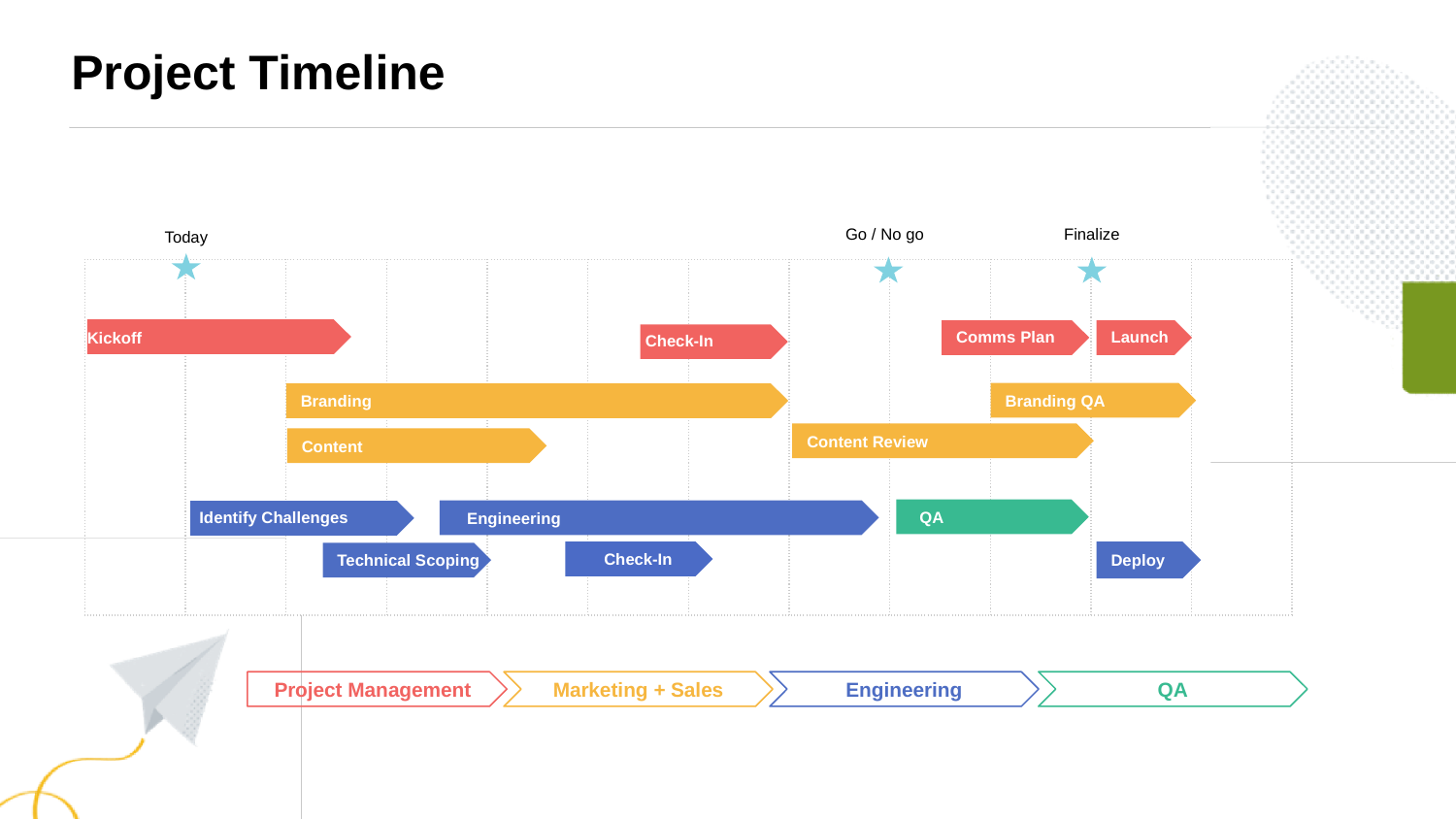

# Project Timeline
Finalize
Go / No go
Today

|  |  |  |  |  |  |  |  |  |  |  |  |
| --- | --- | --- | --- | --- | --- | --- | --- | --- | --- | --- | --- |
Check-In

Comms Plan
Launch

Kickoff
Branding
Branding QA

Content Review
Content
Engineering

QA
Identify Challenges

Check-In
Deploy

Technical Scoping
Project Management
Marketing + Sales
Engineering
QA